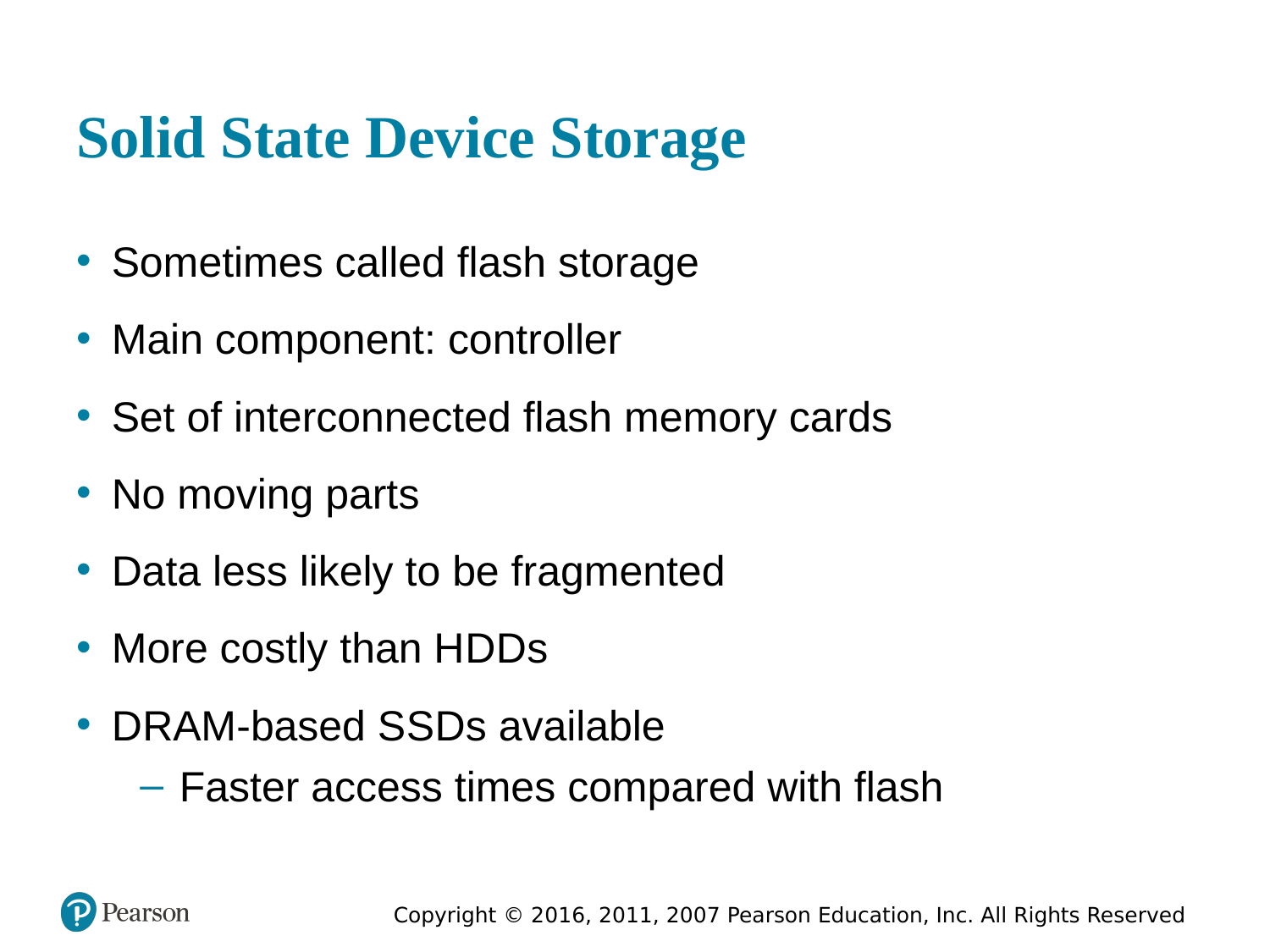

# Solid State Device Storage
Sometimes called flash storage
Main component: controller
Set of interconnected flash memory cards
No moving parts
Data less likely to be fragmented
More costly than H D D s
D RAM-based S S D s available
Faster access times compared with flash